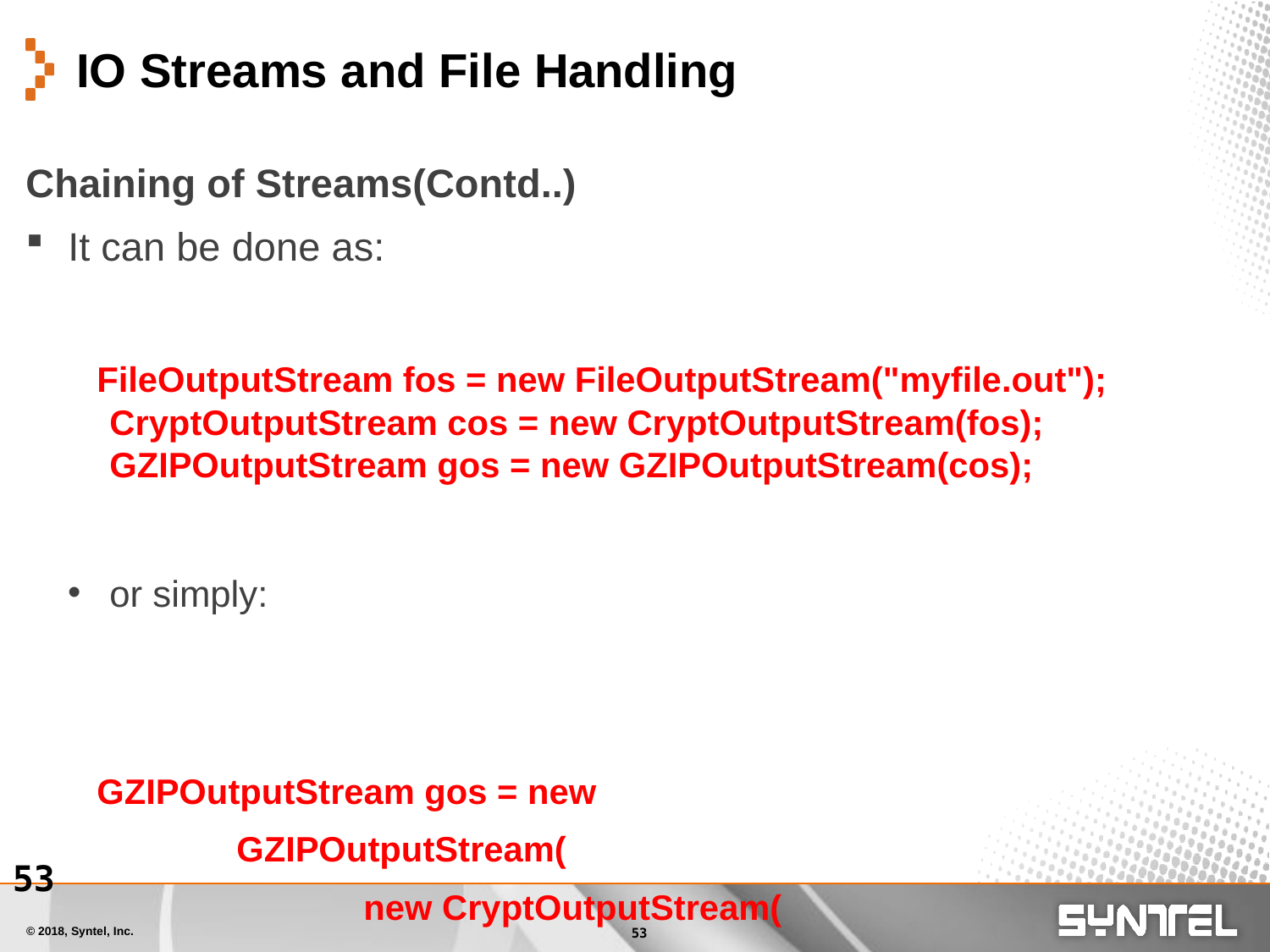

# IO Streams and File Handling
Chaining of Streams(Contd..)
It can be done as:

   FileOutputStream fos = new FileOutputStream("myfile.out"); CryptOutputStream cos = new CryptOutputStream(fos); GZIPOutputStream gos = new GZIPOutputStream(cos);

or simply:

   GZIPOutputStream gos = new
		GZIPOutputStream(
			new CryptOutputStream(
				new FileOutputStream("myfile.out")));
53